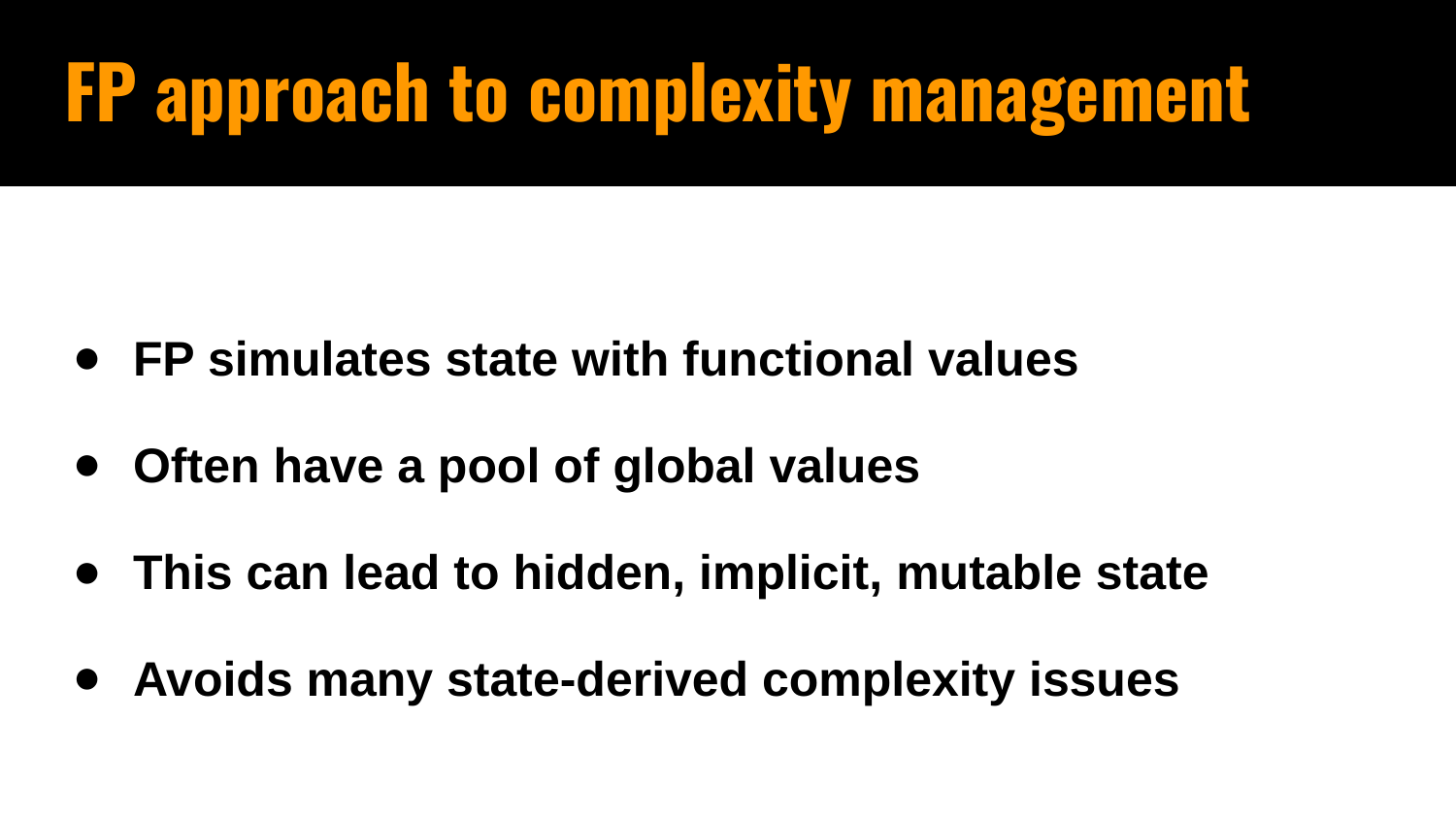

# FP approach to complexity management

FP simulates state with functional values
Often have a pool of global values
This can lead to hidden, implicit, mutable state
Avoids many state-derived complexity issues